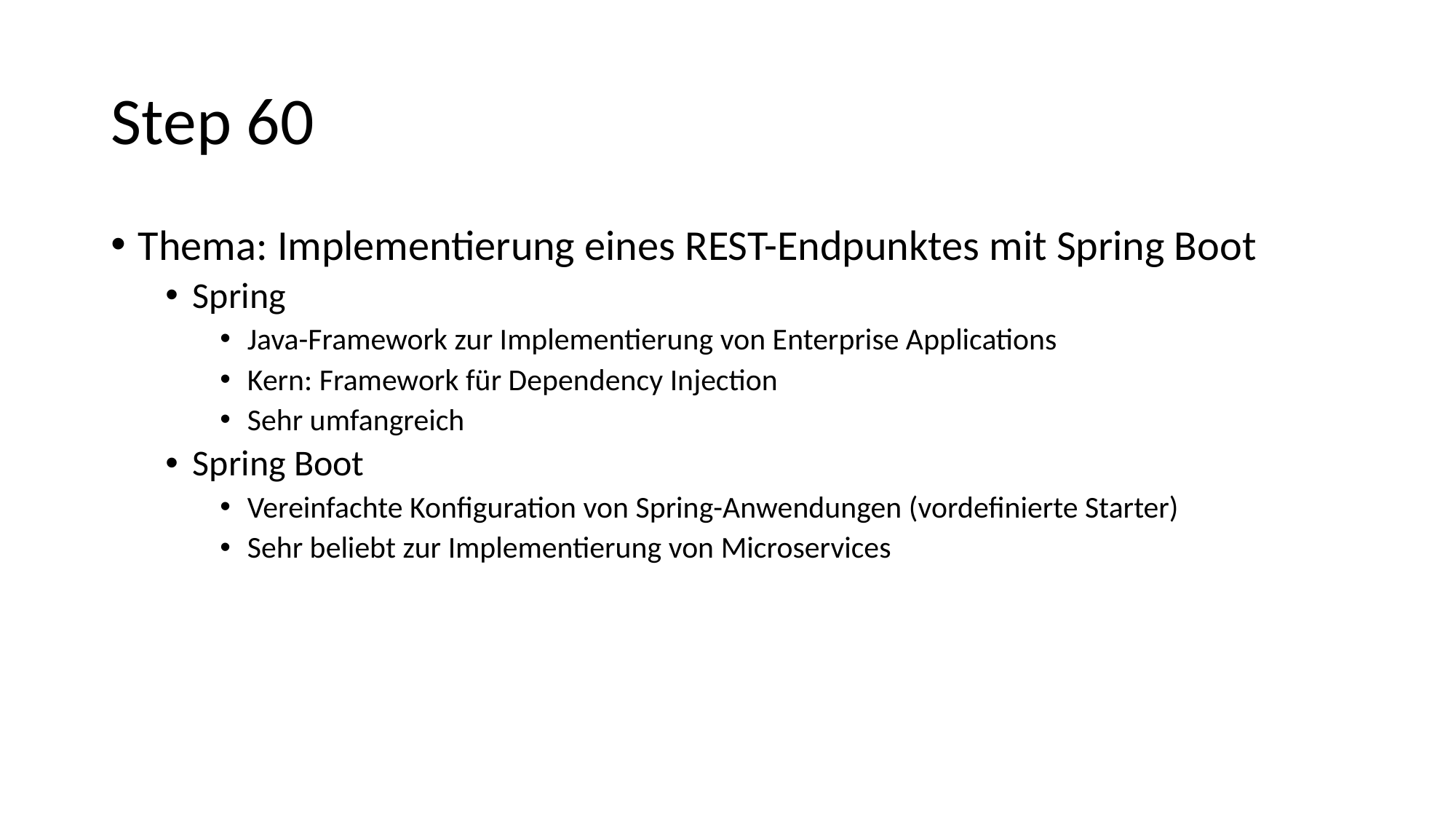

# Step 60
Thema: Implementierung eines REST-Endpunktes mit Spring Boot
Spring
Java-Framework zur Implementierung von Enterprise Applications
Kern: Framework für Dependency Injection
Sehr umfangreich
Spring Boot
Vereinfachte Konfiguration von Spring-Anwendungen (vordefinierte Starter)
Sehr beliebt zur Implementierung von Microservices